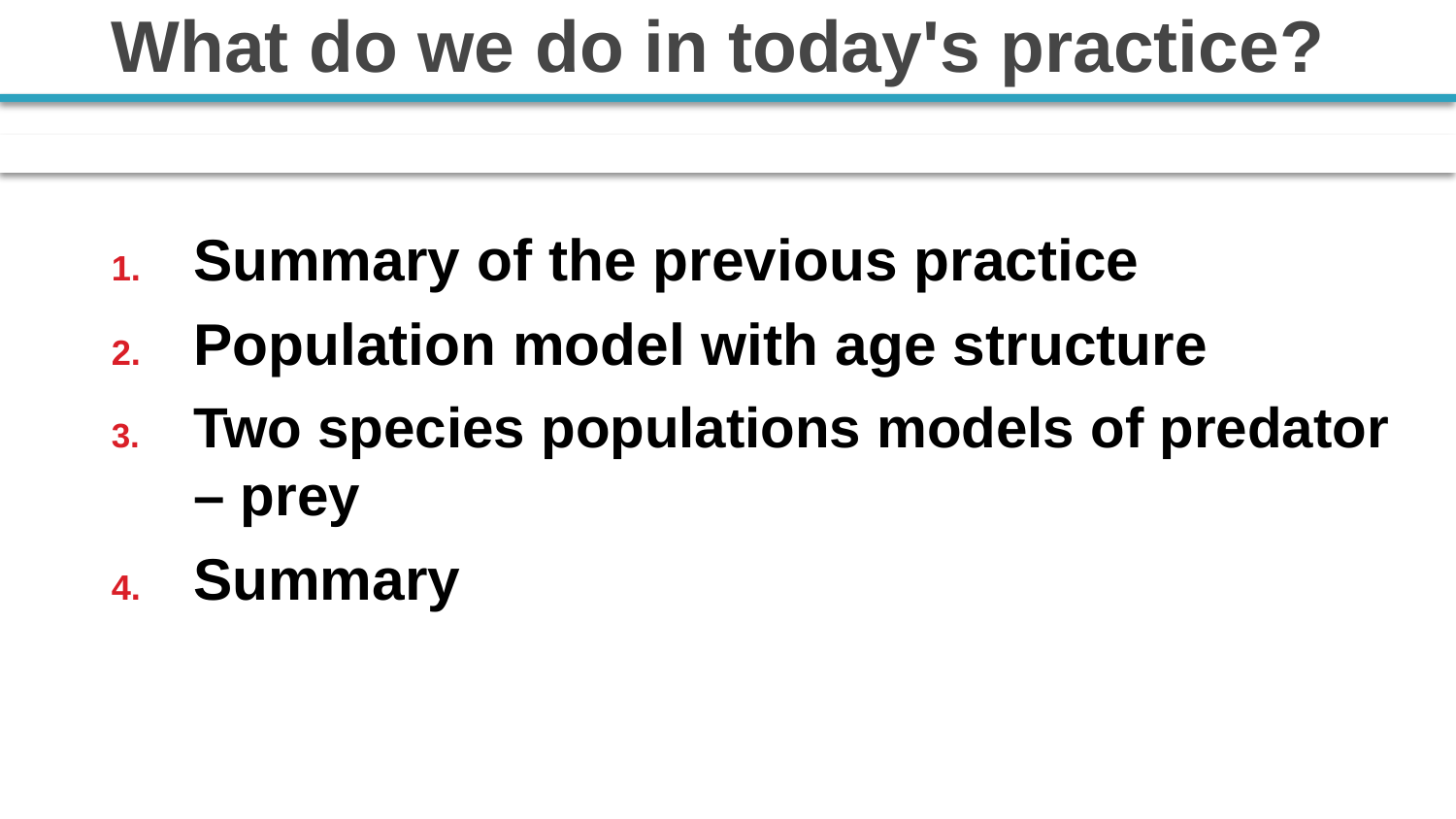

# What do we do in today's practice?
Summary of the previous practice
Population model with age structure
Two species populations models of predator – prey
Summary